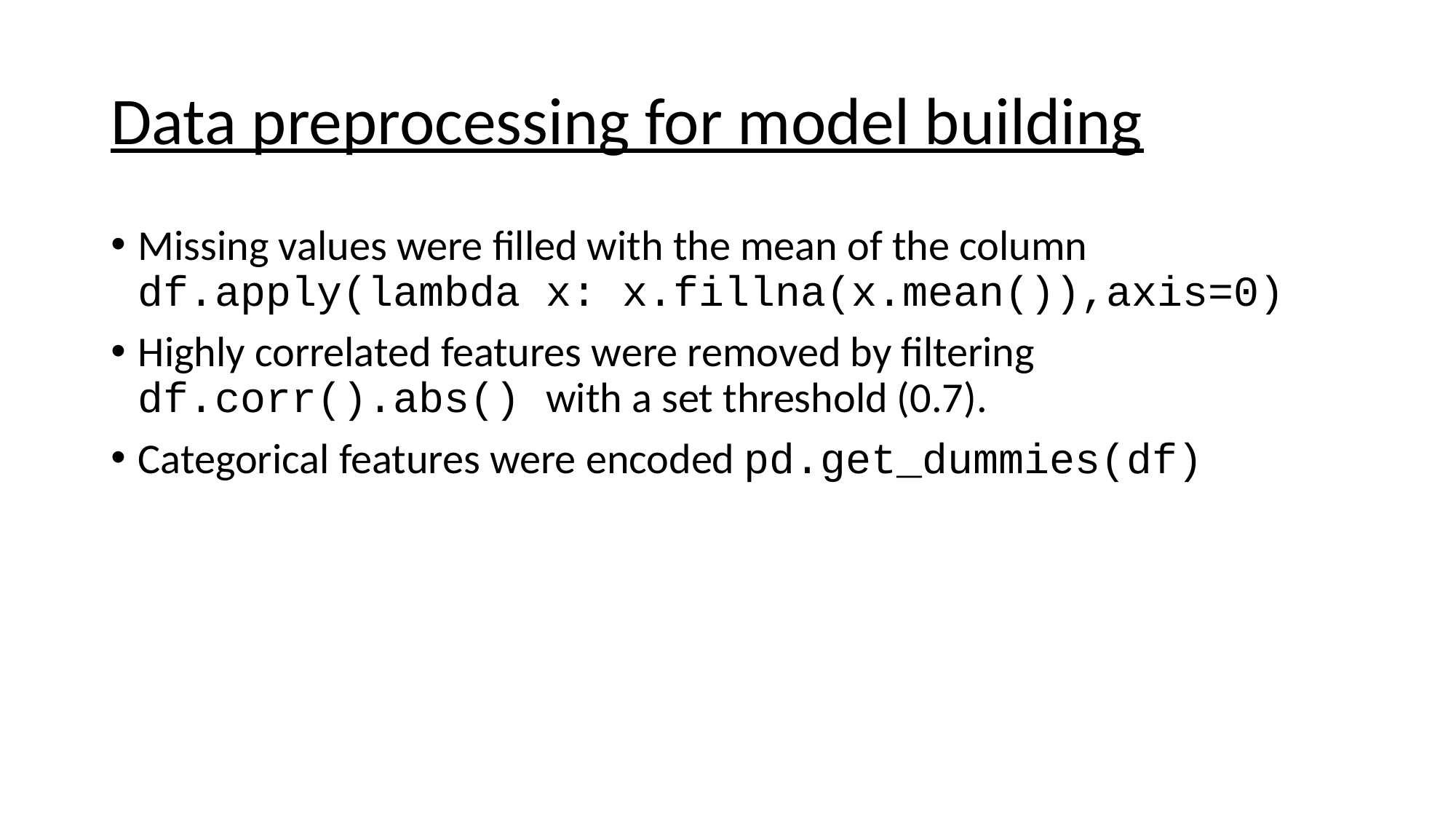

# Data preprocessing for model building
Missing values were filled with the mean of the column df.apply(lambda x: x.fillna(x.mean()),axis=0)
Highly correlated features were removed by filtering df.corr().abs() with a set threshold (0.7).
Categorical features were encoded pd.get_dummies(df)